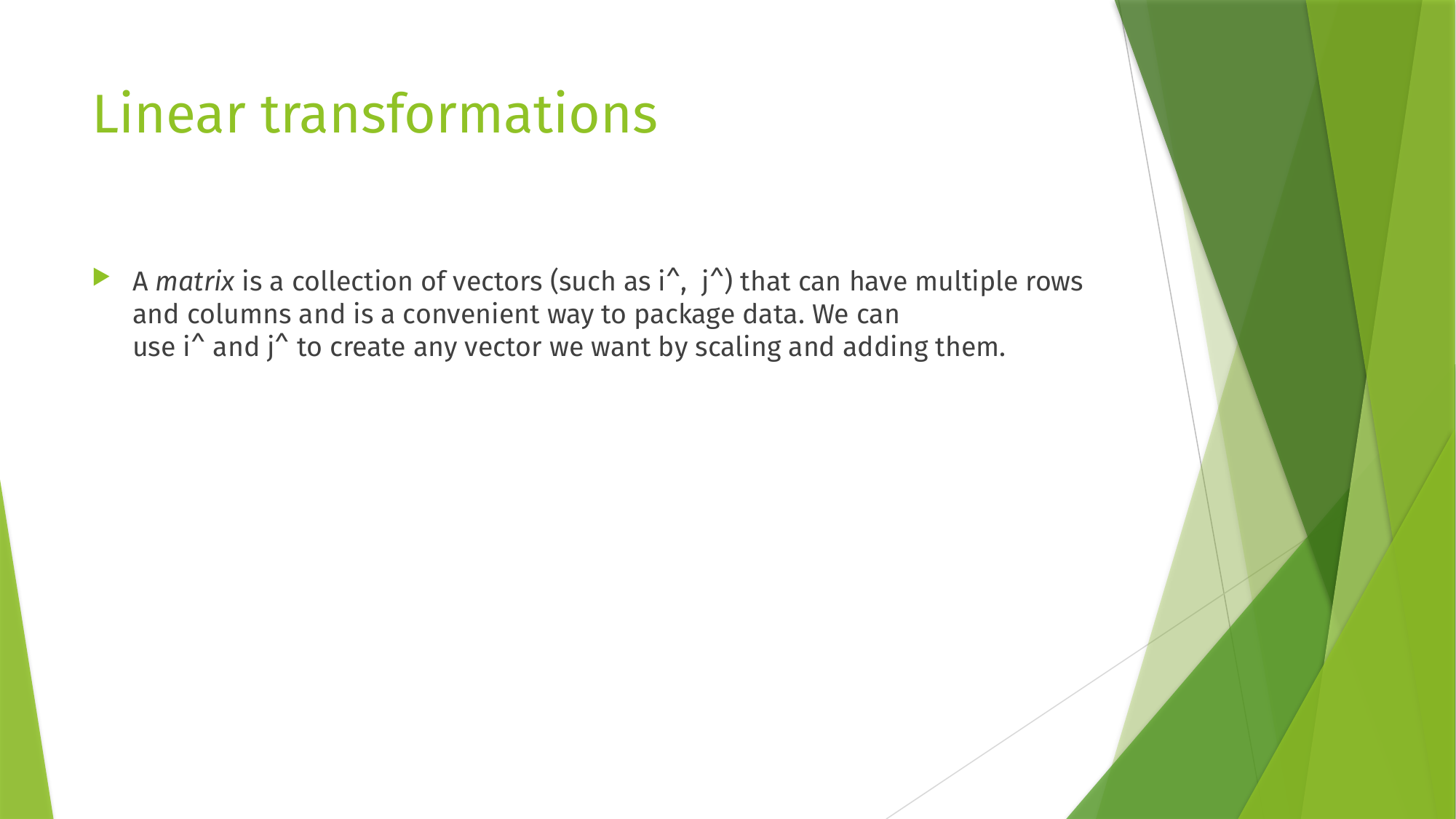

# Linear transformations
A matrix is a collection of vectors (such as i^,  j^) that can have multiple rows and columns and is a convenient way to package data. We can use i^ and j^ to create any vector we want by scaling and adding them.